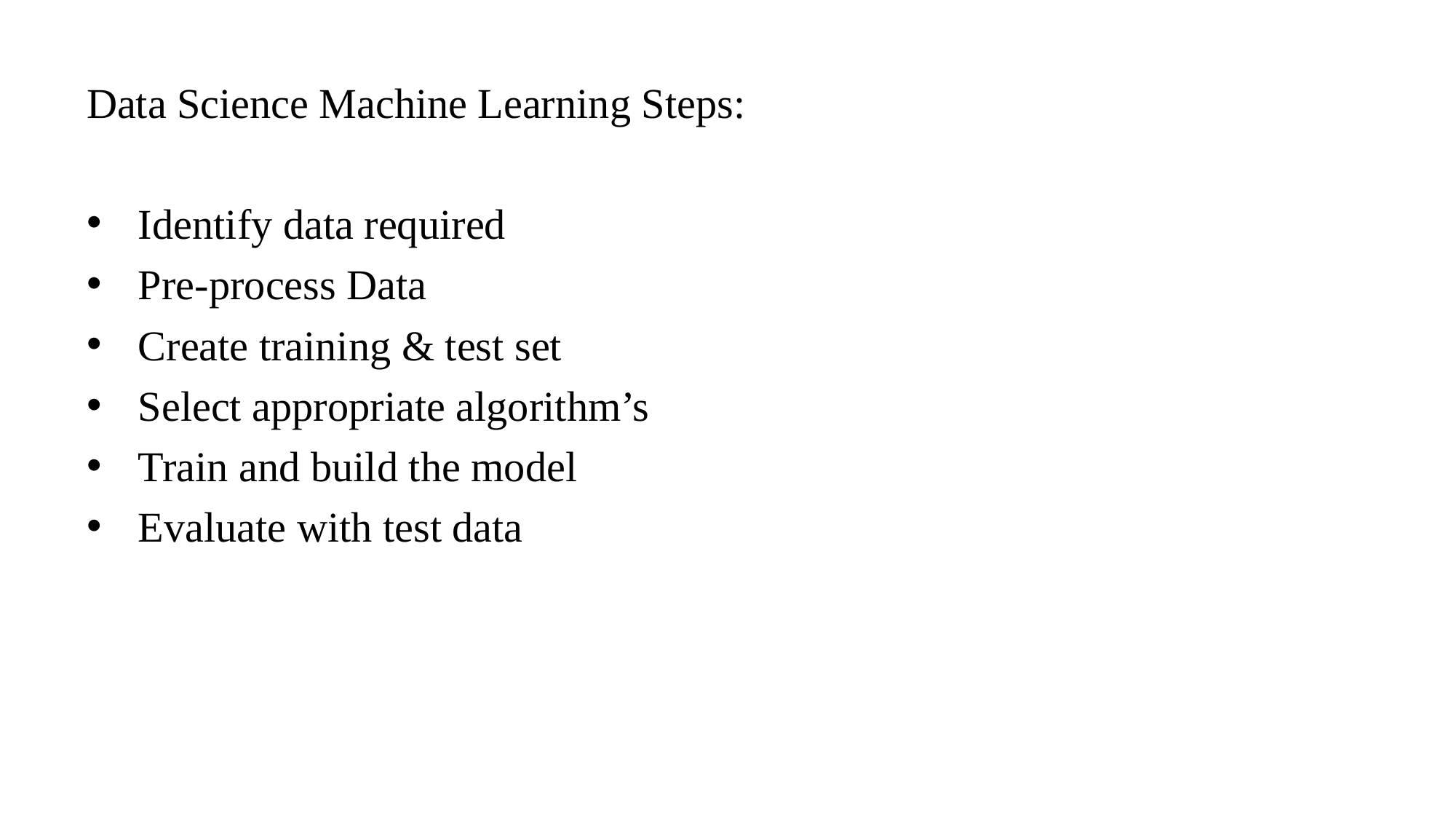

# Data Science Machine Learning Steps:
Identify data required
Pre-process Data
Create training & test set
Select appropriate algorithm’s
Train and build the model
Evaluate with test data